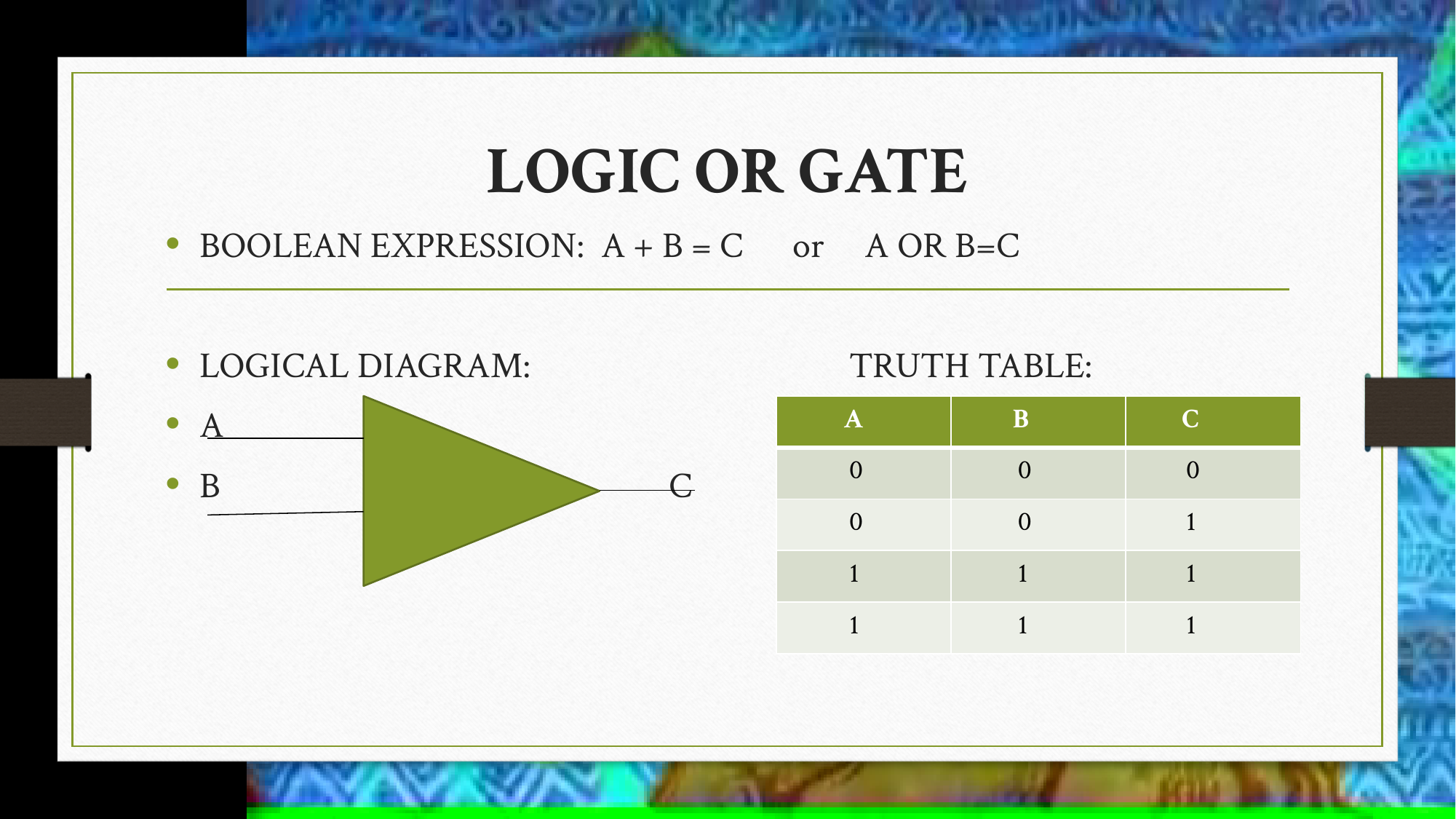

# LOGIC OR GATE
BOOLEAN EXPRESSION:  A + B = C      or     A OR B=C

LOGICAL DIAGRAM:                                       TRUTH TABLE:
A
B                                                       C

| A | B | C |
| --- | --- | --- |
| 0 | 0 | 0 |
| 0 | 0 | 1 |
| 1 | 1 | 1 |
| 1 | 1 | 1 |